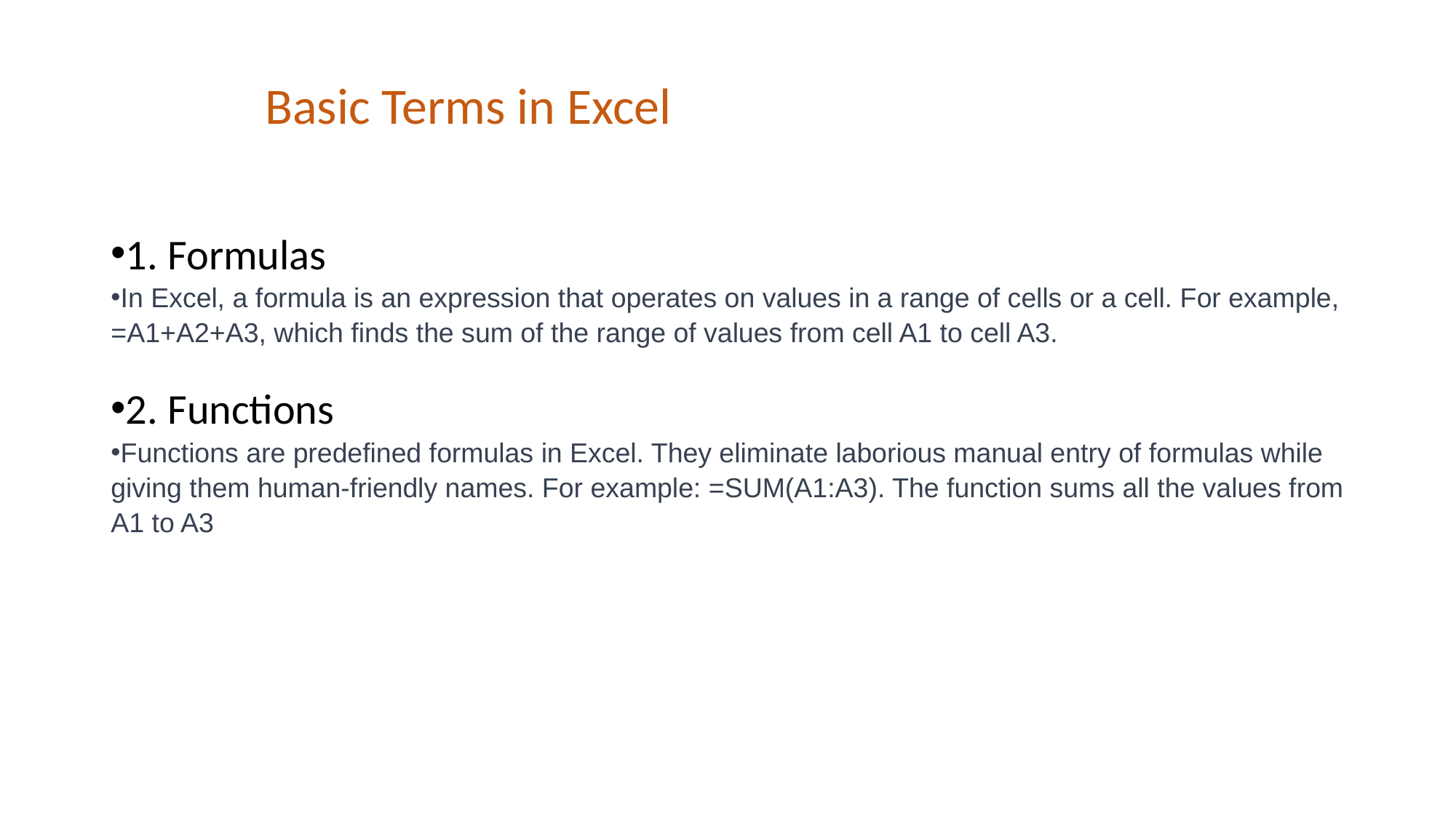

# Basic Terms in Excel
1. Formulas
In Excel, a formula is an expression that operates on values in a range of cells or a cell. For example, =A1+A2+A3, which finds the sum of the range of values from cell A1 to cell A3.
2. Functions
Functions are predefined formulas in Excel. They eliminate laborious manual entry of formulas while giving them human-friendly names. For example: =SUM(A1:A3). The function sums all the values from A1 to A3